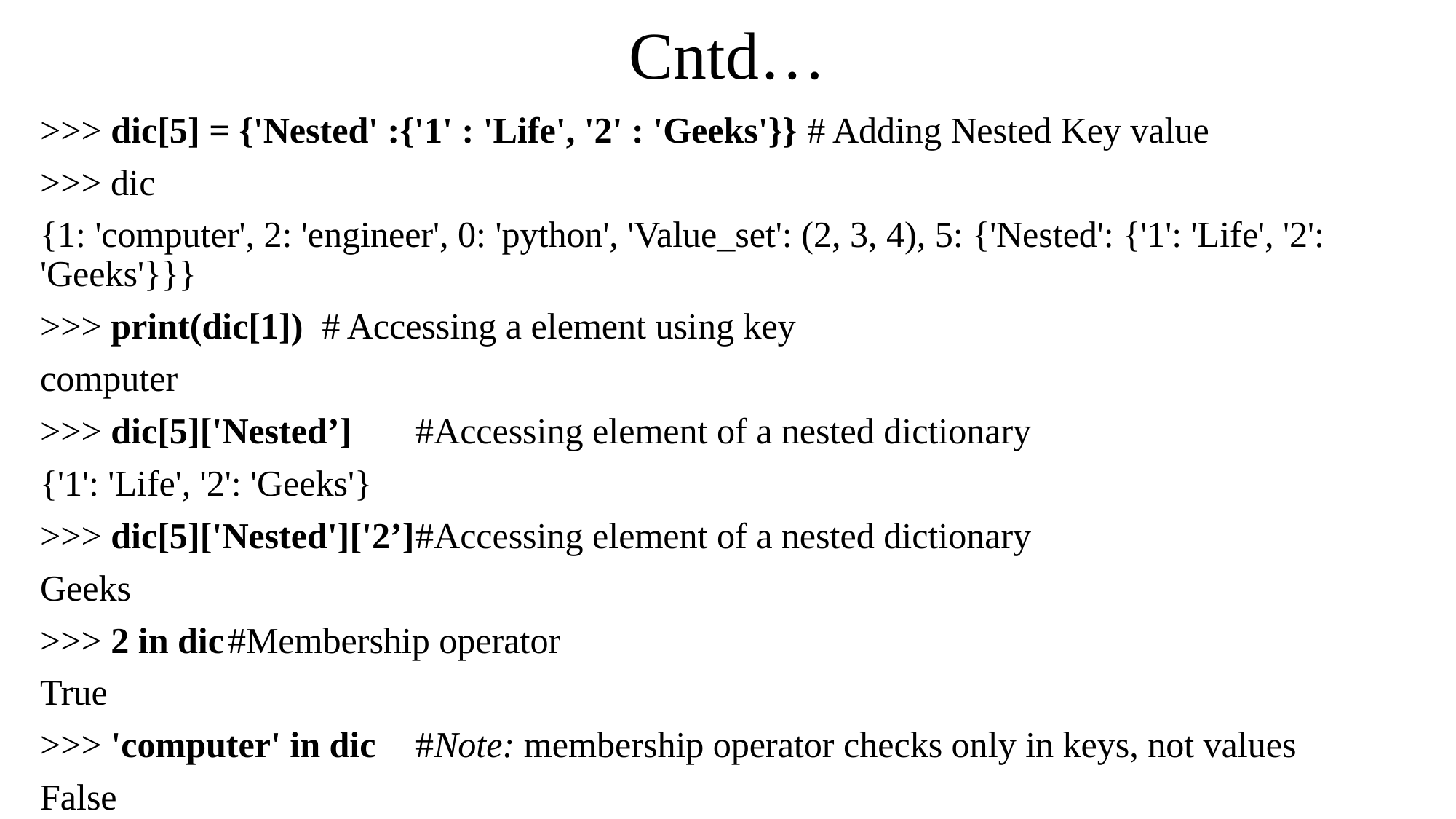

# Cntd…
>>> dic[5] = {'Nested' :{'1' : 'Life', '2' : 'Geeks'}} # Adding Nested Key value
>>> dic
{1: 'computer', 2: 'engineer', 0: 'python', 'Value_set': (2, 3, 4), 5: {'Nested': {'1': 'Life', '2': 'Geeks'}}}
>>> print(dic[1])				# Accessing a element using key
computer
>>> dic[5]['Nested’]			#Accessing element of a nested dictionary
{'1': 'Life', '2': 'Geeks'}
>>> dic[5]['Nested']['2’]		#Accessing element of a nested dictionary
Geeks
>>> 2 in dic			#Membership operator
True
>>> 'computer' in dic  	#Note: membership operator checks only in keys, not values
False